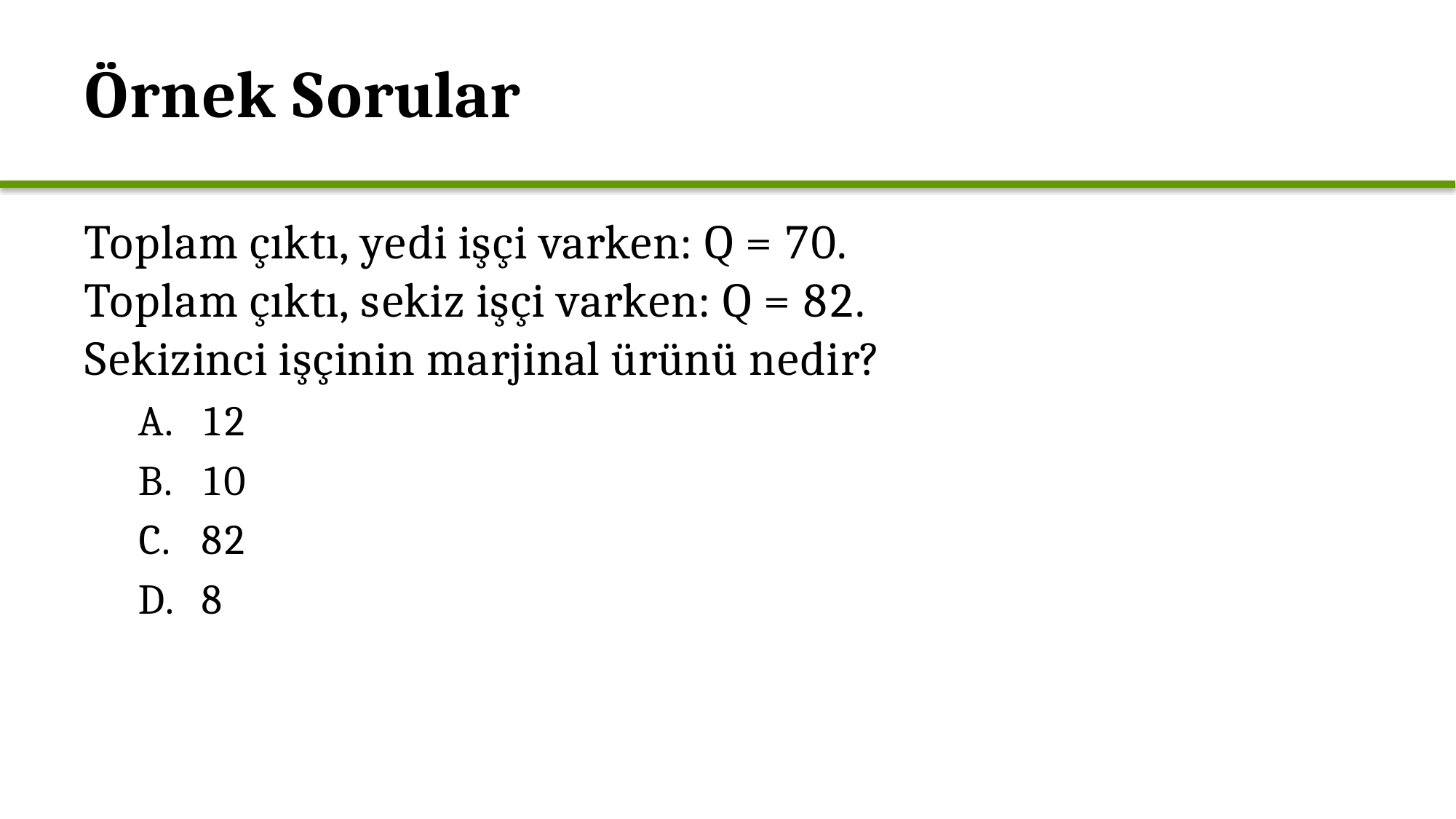

# Örnek Sorular
Toplam çıktı, yedi işçi varken: Q = 70.
Toplam çıktı, sekiz işçi varken: Q = 82.
Sekizinci işçinin marjinal ürünü nedir?
12
10
82
8